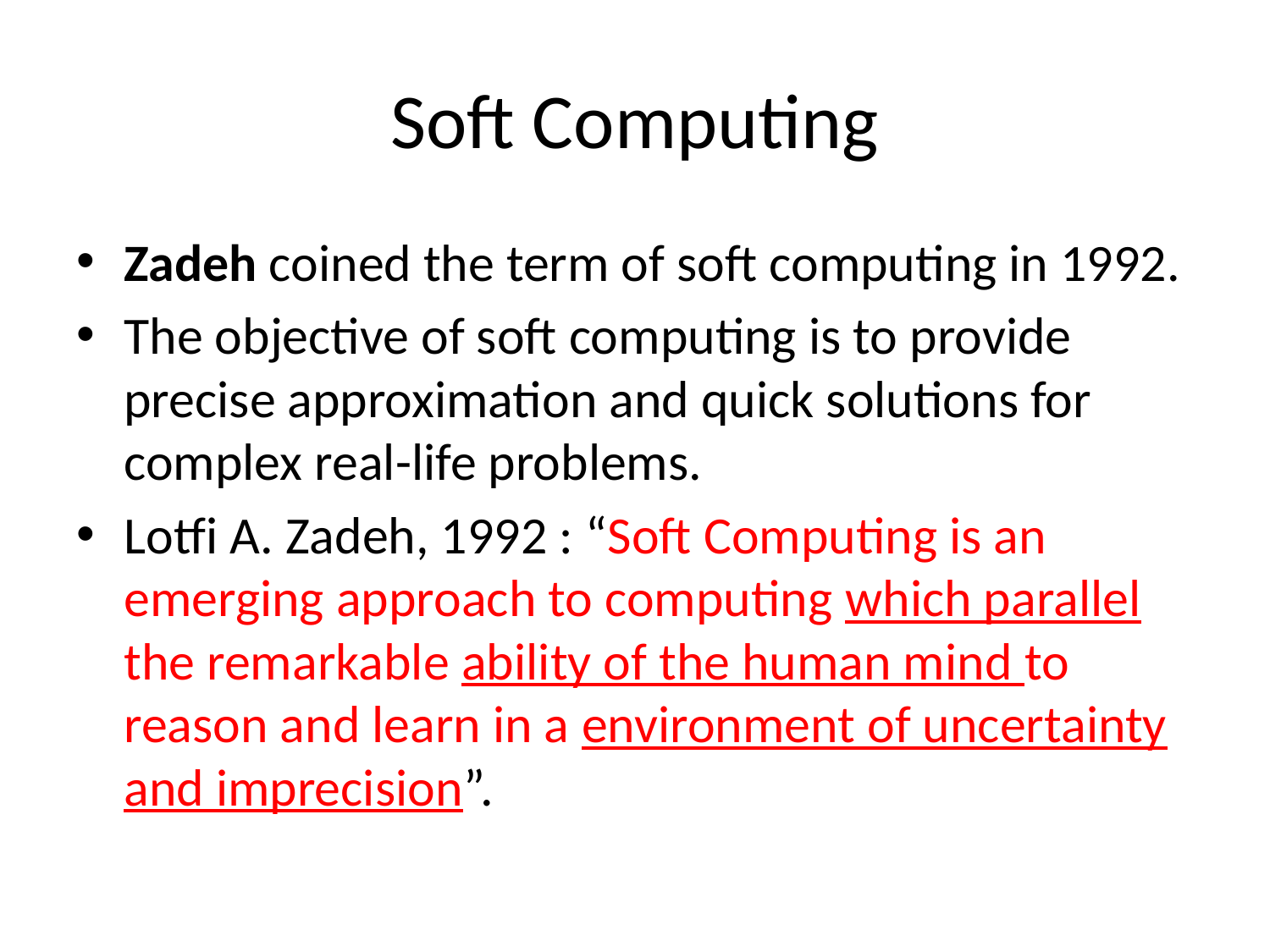

# Soft Computing
Zadeh coined the term of soft computing in 1992.
The objective of soft computing is to provide precise approximation and quick solutions for complex real-life problems.
Lotfi A. Zadeh, 1992 : “Soft Computing is an emerging approach to computing which parallel the remarkable ability of the human mind to reason and learn in a environment of uncertainty and imprecision”.